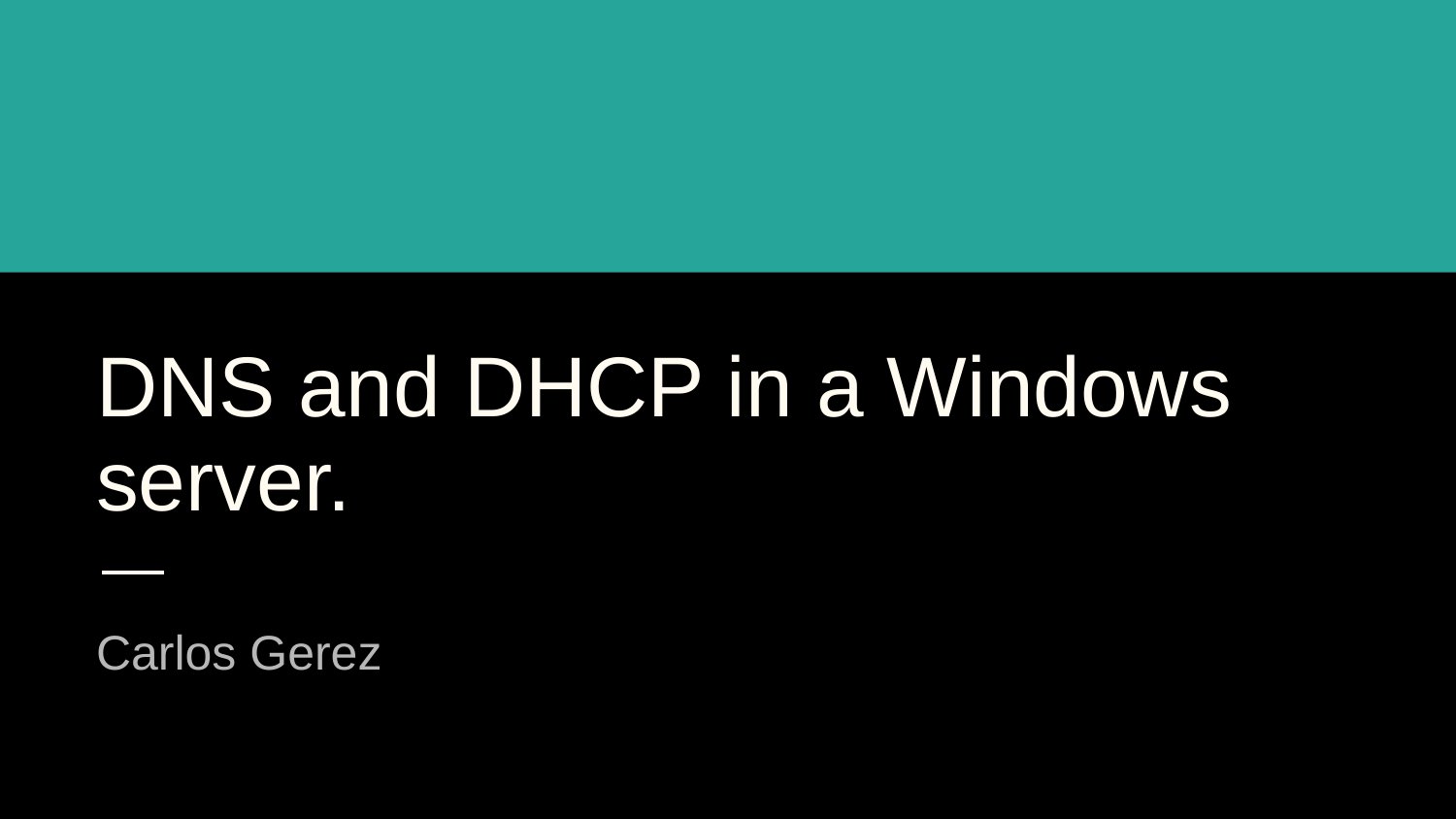

# DNS and DHCP in a Windows server.
Carlos Gerez